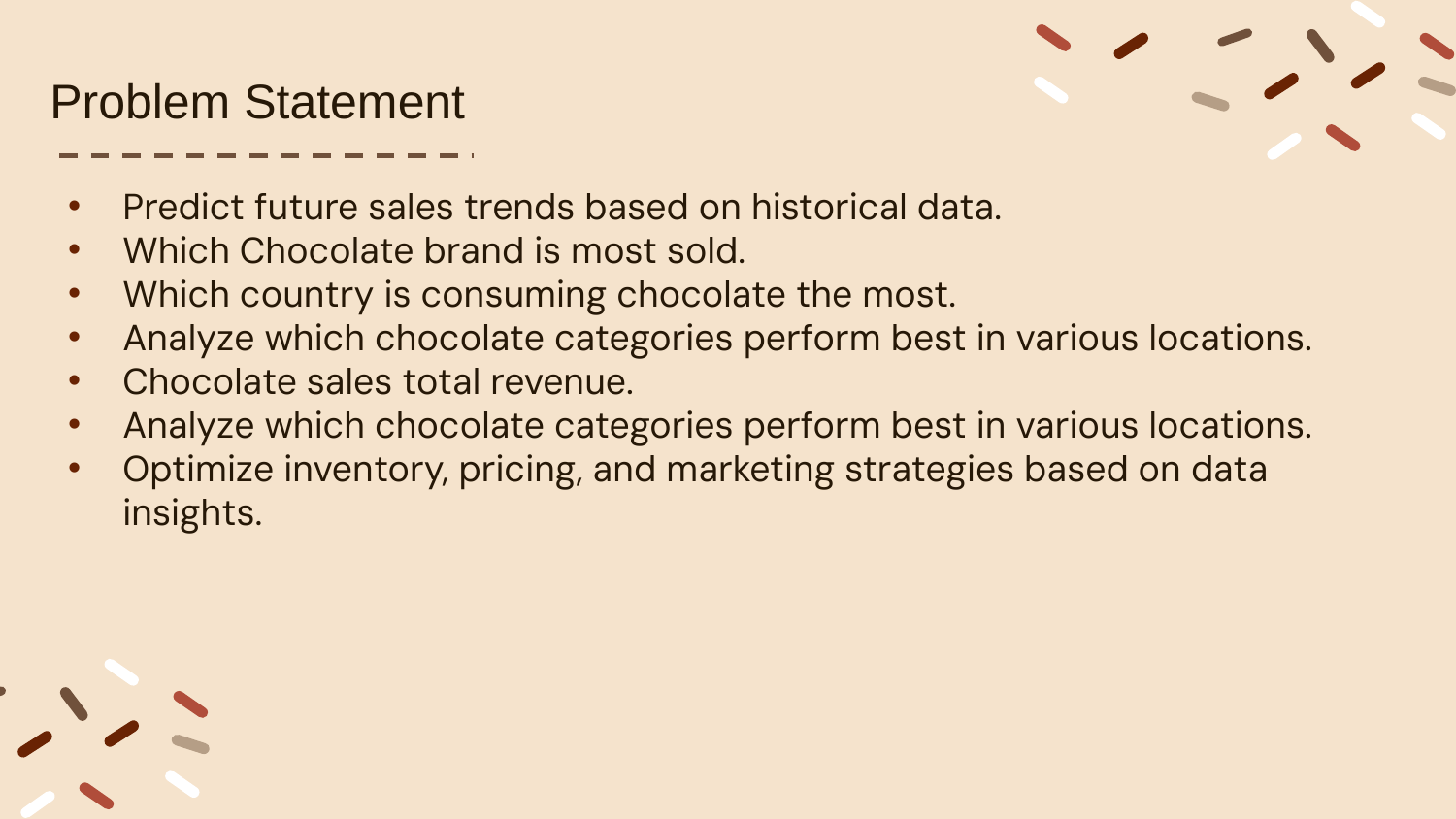

# Problem Statement
Predict future sales trends based on historical data.
Which Chocolate brand is most sold.
Which country is consuming chocolate the most.
Analyze which chocolate categories perform best in various locations.
Chocolate sales total revenue.
Analyze which chocolate categories perform best in various locations.
Optimize inventory, pricing, and marketing strategies based on data insights.